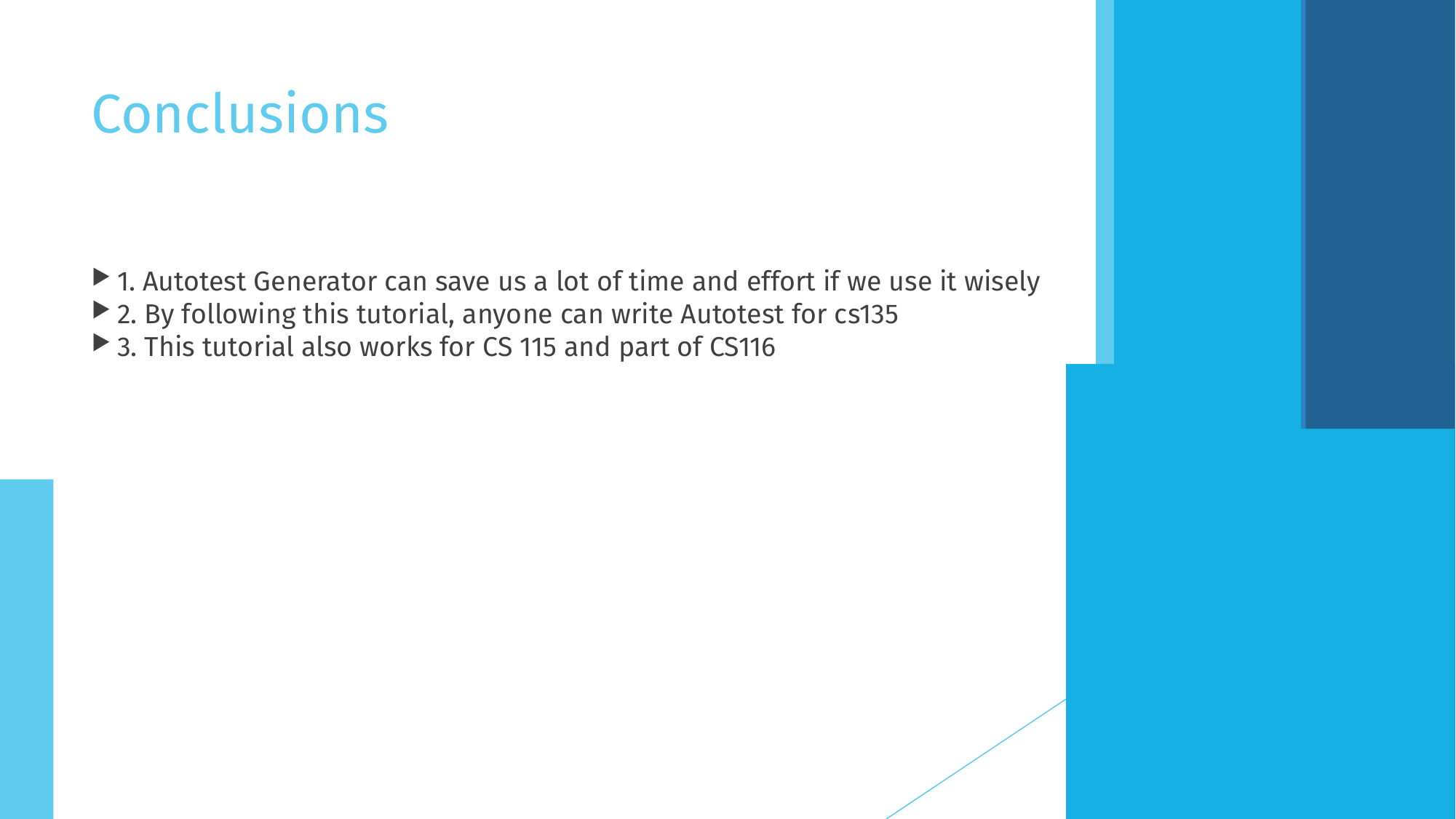

Conclusions
1. Autotest Generator can save us a lot of time and effort if we use it wisely
2. By following this tutorial, anyone can write Autotest for cs135
3. This tutorial also works for CS 115 and part of CS116